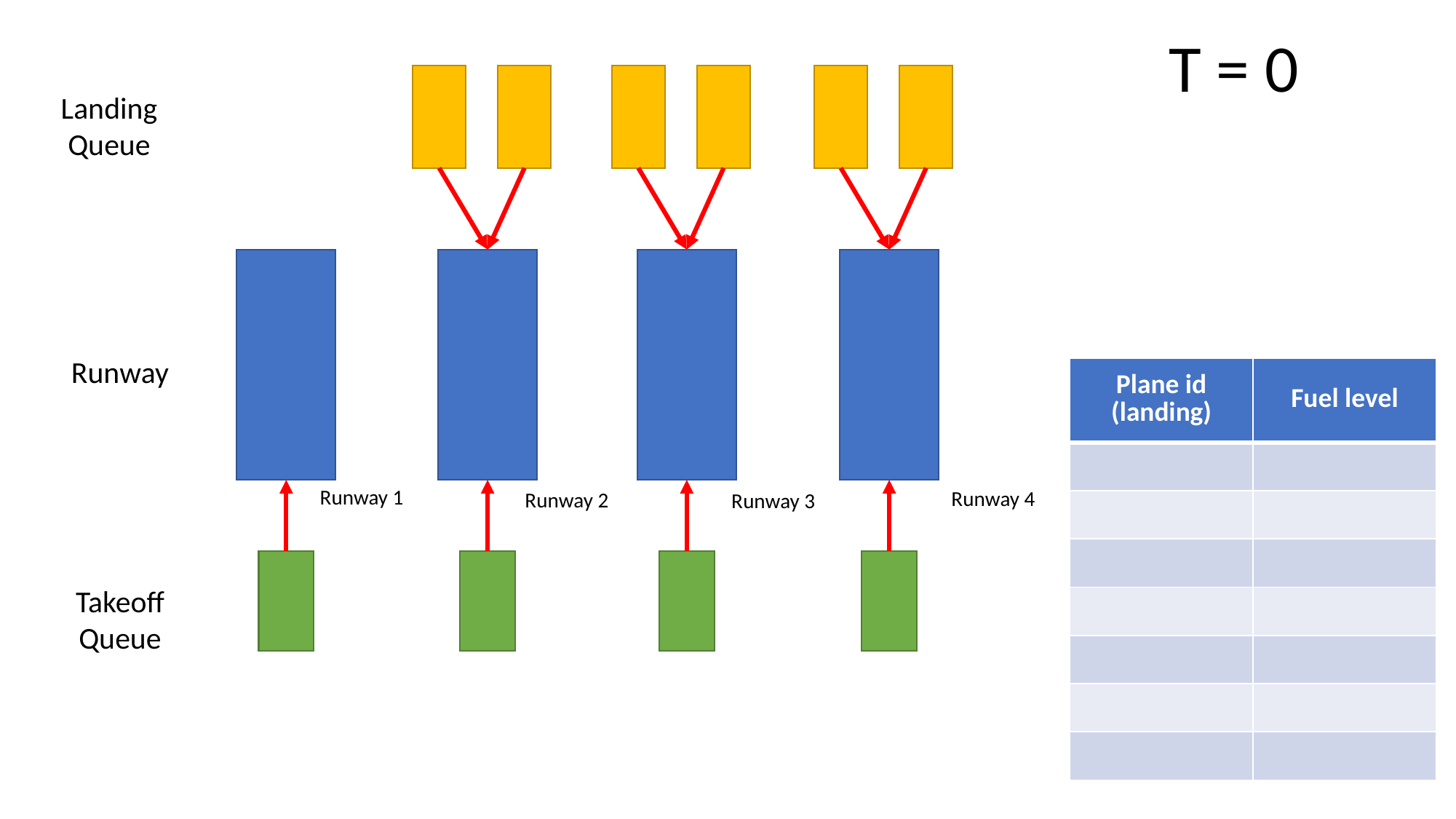

T = 0

Landing Queue

Runway
| Plane id (landing) | Fuel level |
| --- | --- |
|  |  |
|  |  |
|  |  |
|  |  |
|  |  |
|  |  |
|  |  |
Runway 1
Runway 4
Runway 2
Runway 3

Takeoff Queue